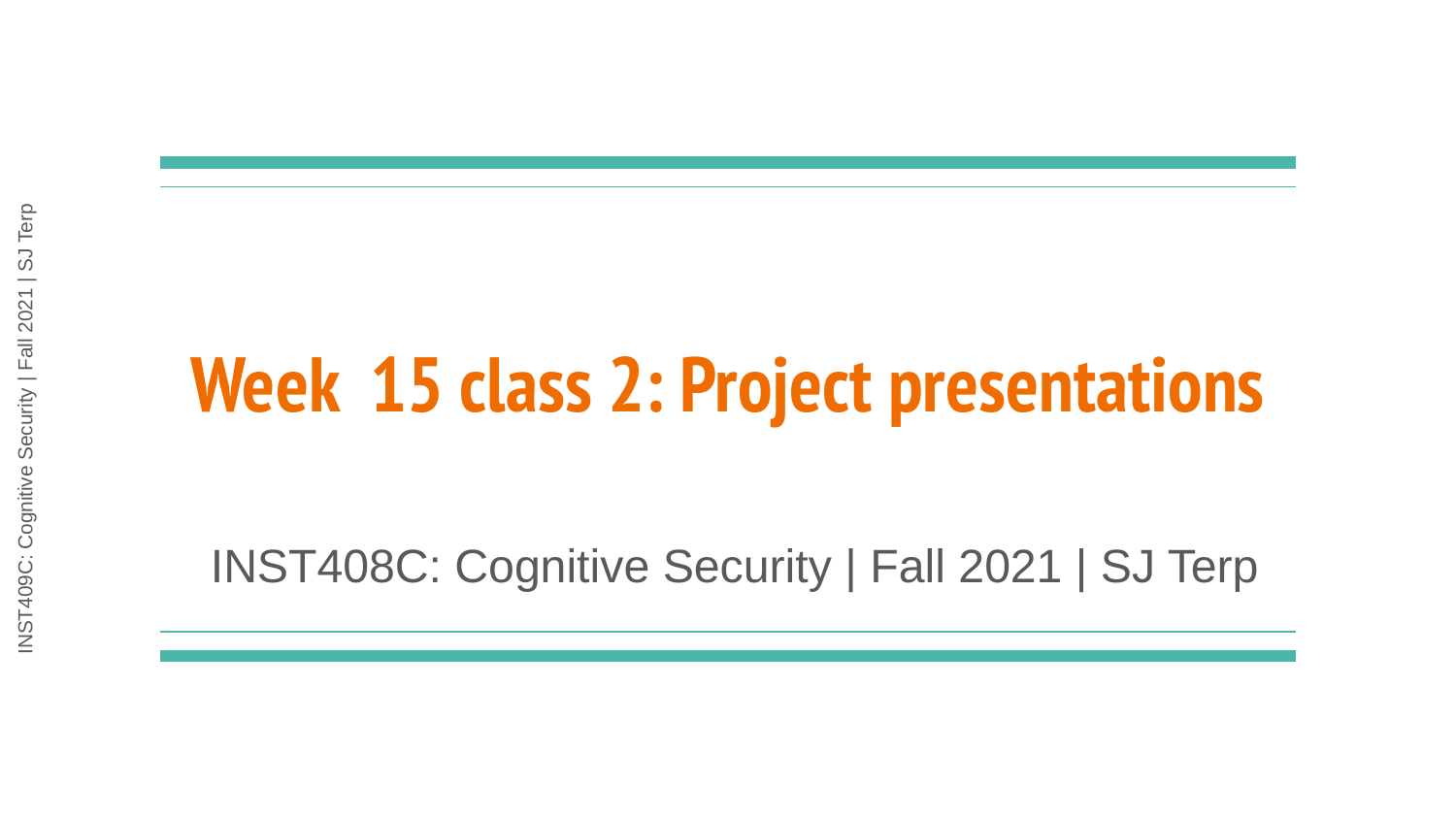

# Week  15 class 2: Project presentations
INST408C: Cognitive Security | Fall 2021 | SJ Terp